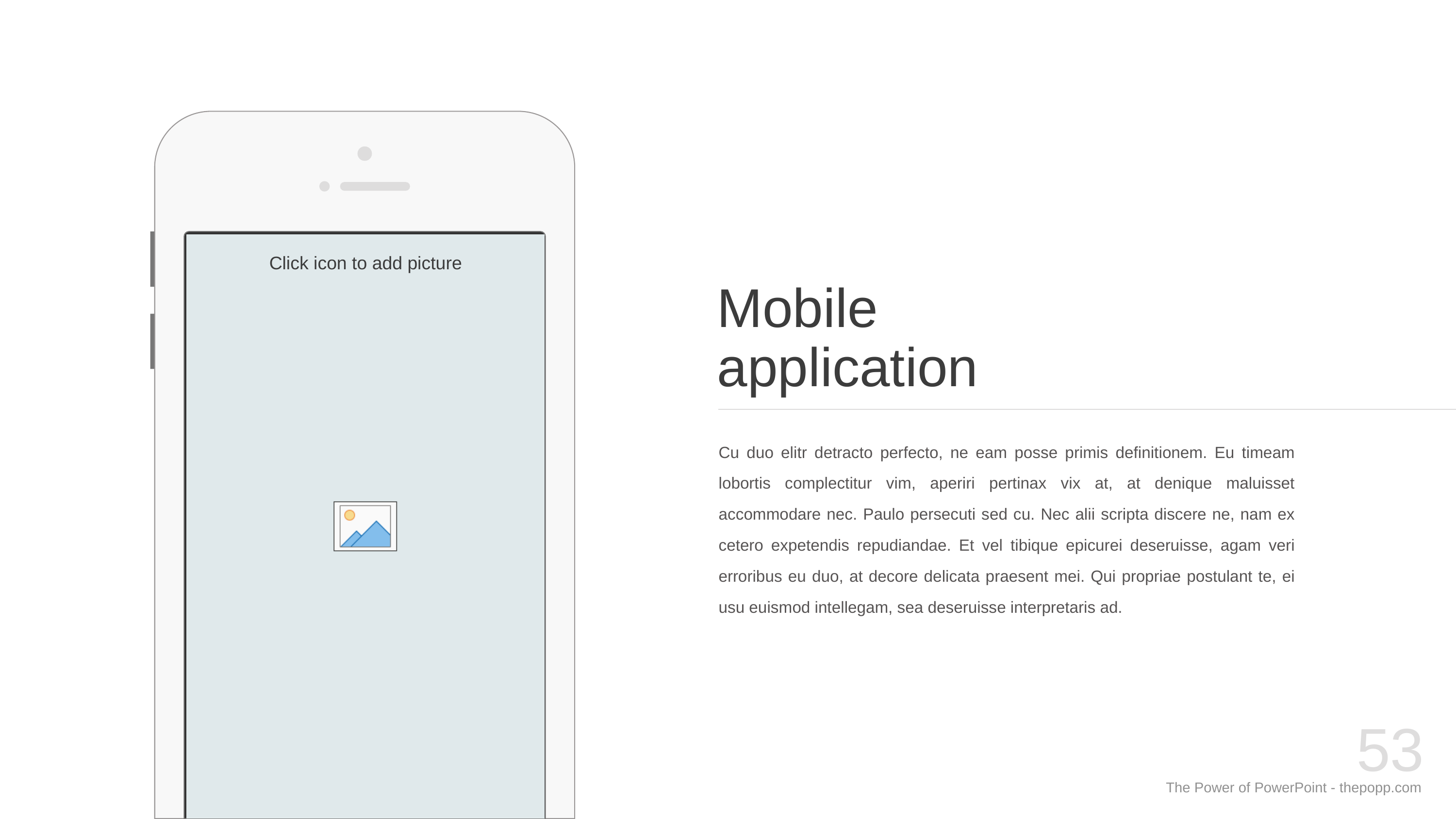

# Mobile application

Cu duo elitr detracto perfecto, ne eam posse primis definitionem. Eu timeam lobortis complectitur vim, aperiri pertinax vix at, at denique maluisset accommodare nec. Paulo persecuti sed cu. Nec alii scripta discere ne, nam ex cetero expetendis repudiandae. Et vel tibique epicurei deseruisse, agam veri erroribus eu duo, at decore delicata praesent mei. Qui propriae postulant te, ei usu euismod intellegam, sea deseruisse interpretaris ad.
53
The Power of PowerPoint - thepopp.com